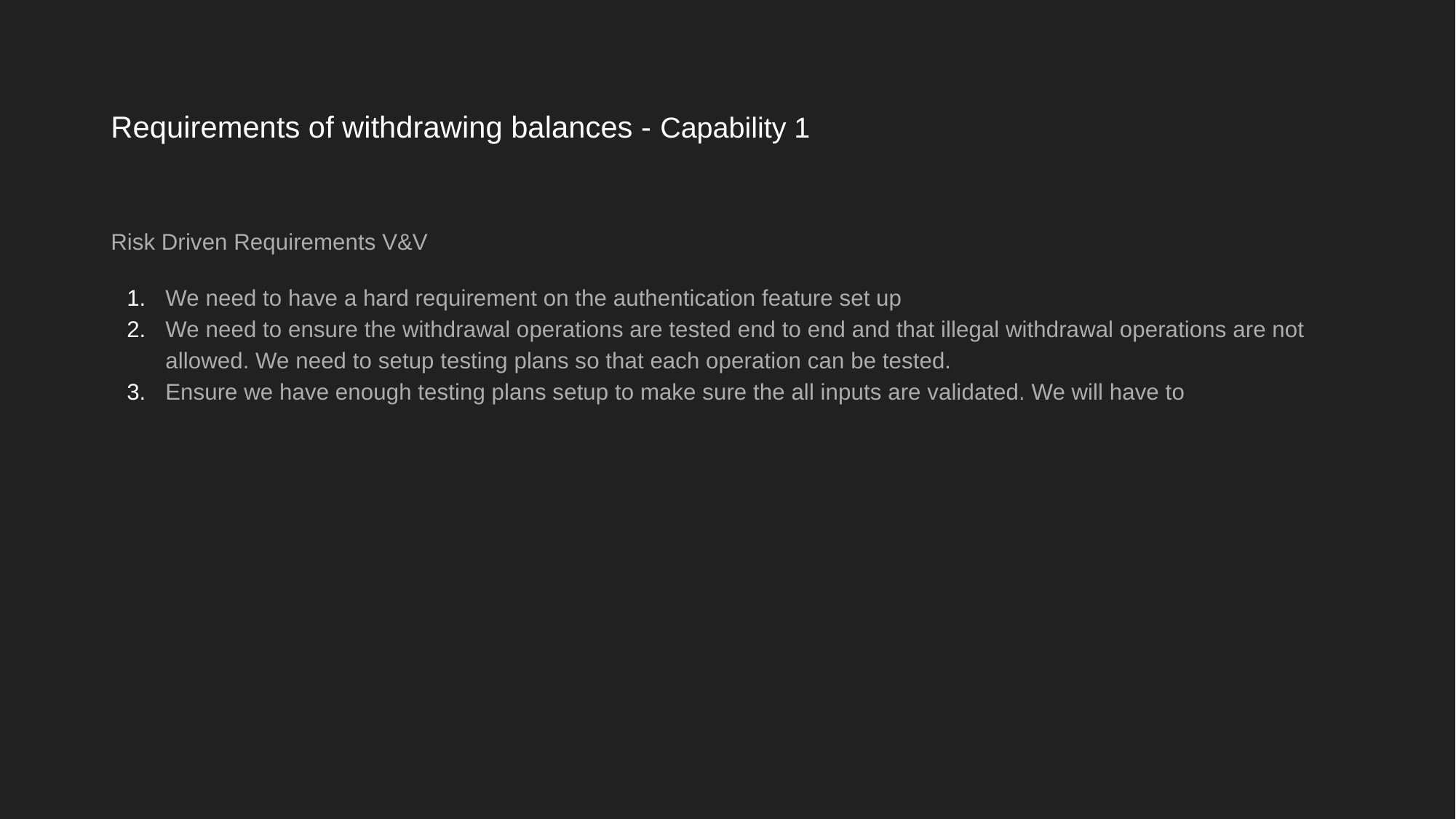

# Requirements of withdrawing balances - Capability 1
Risk Driven Requirements V&V
We need to have a hard requirement on the authentication feature set up
We need to ensure the withdrawal operations are tested end to end and that illegal withdrawal operations are not allowed. We need to setup testing plans so that each operation can be tested.
Ensure we have enough testing plans setup to make sure the all inputs are validated. We will have to